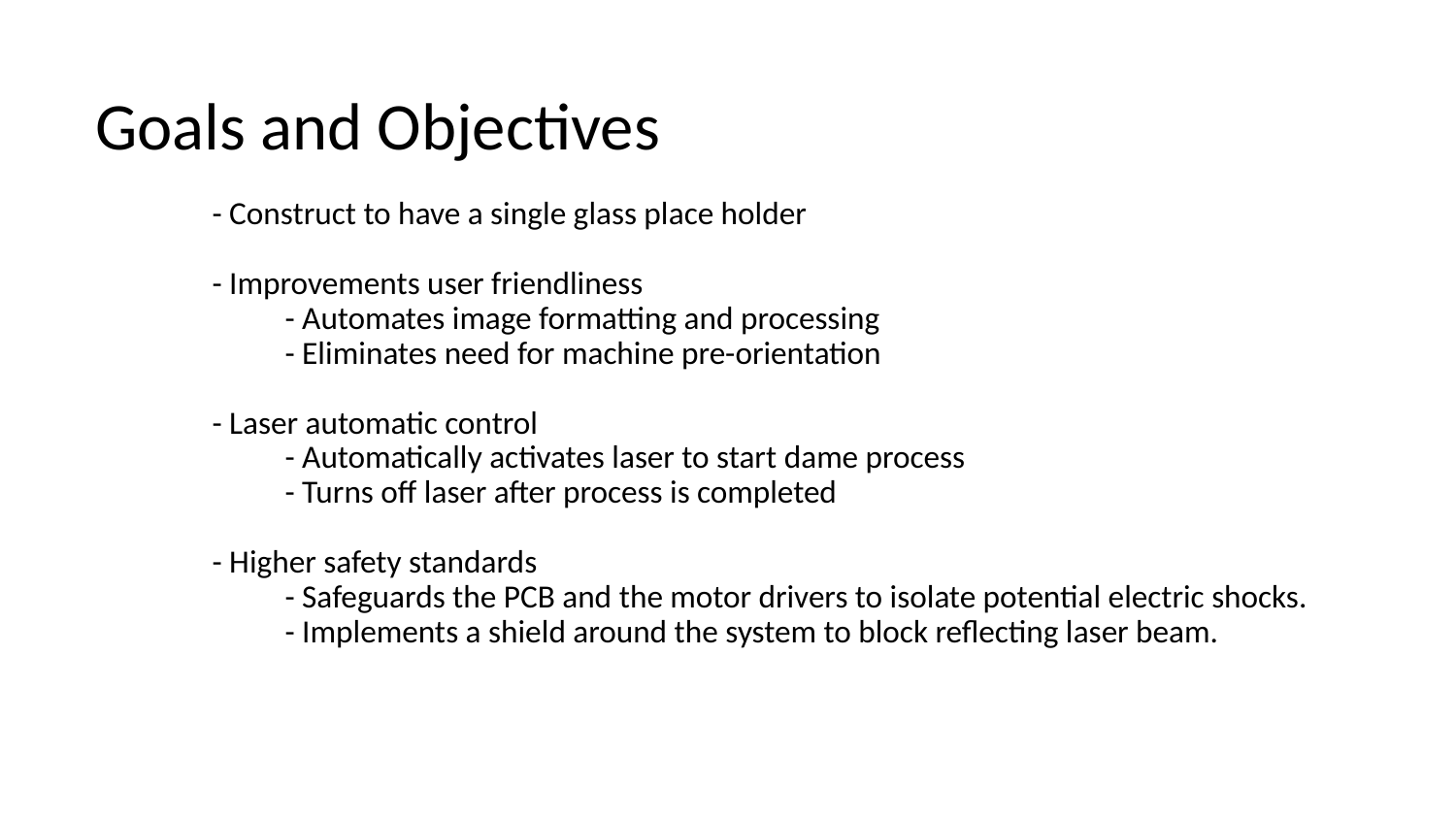

# Goals and Objectives
- Construct to have a single glass place holder

- Improvements user friendliness
- Automates image formatting and processing
- Eliminates need for machine pre-orientation

- Laser automatic control
- Automatically activates laser to start dame process
- Turns off laser after process is completed

- Higher safety standards
- Safeguards the PCB and the motor drivers to isolate potential electric shocks.
- Implements a shield around the system to block reflecting laser beam.